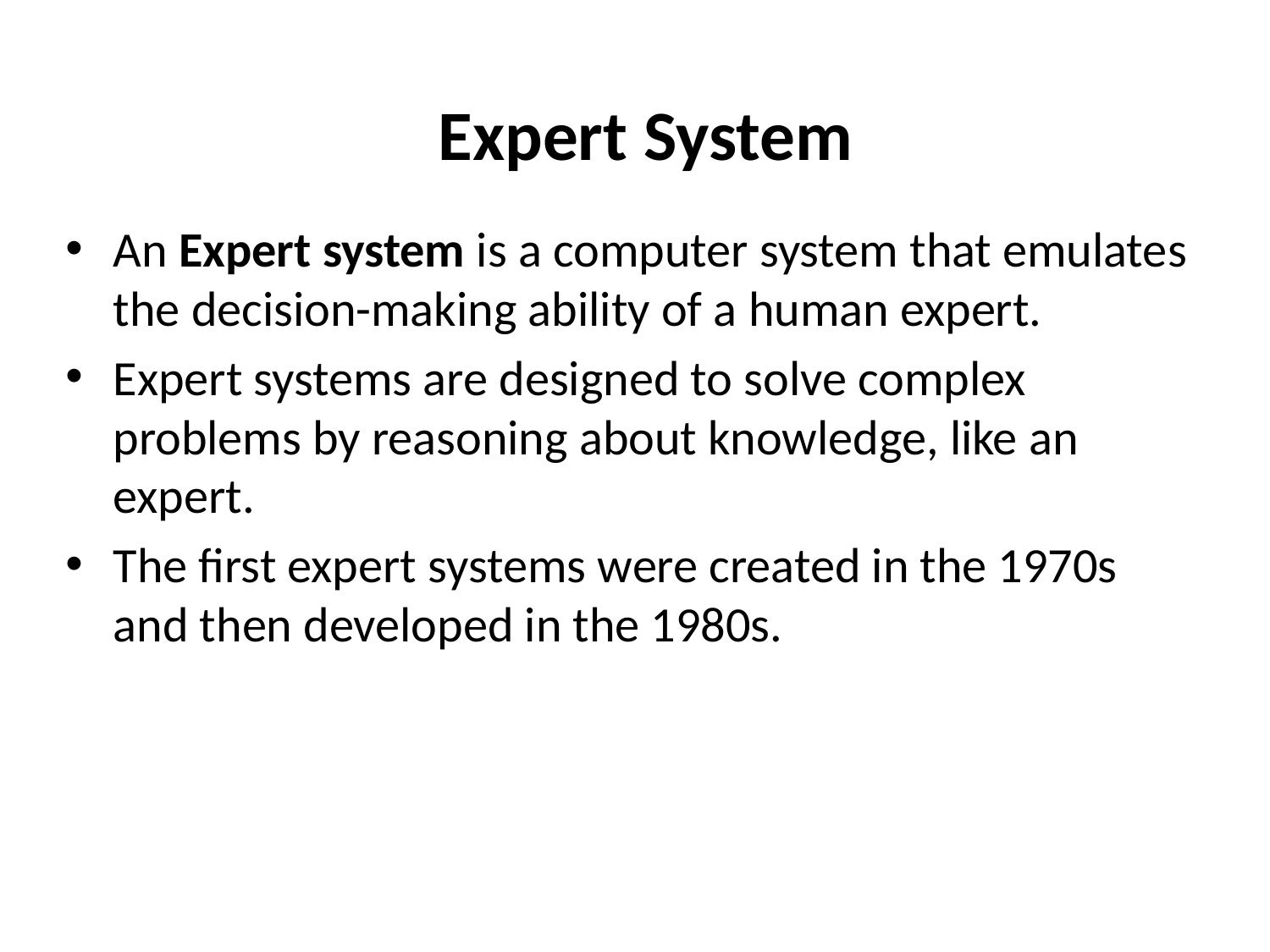

# Expert System
An Expert system is a computer system that emulates the decision-making ability of a human expert.
Expert systems are designed to solve complex problems by reasoning about knowledge, like an expert.
The first expert systems were created in the 1970s and then developed in the 1980s.